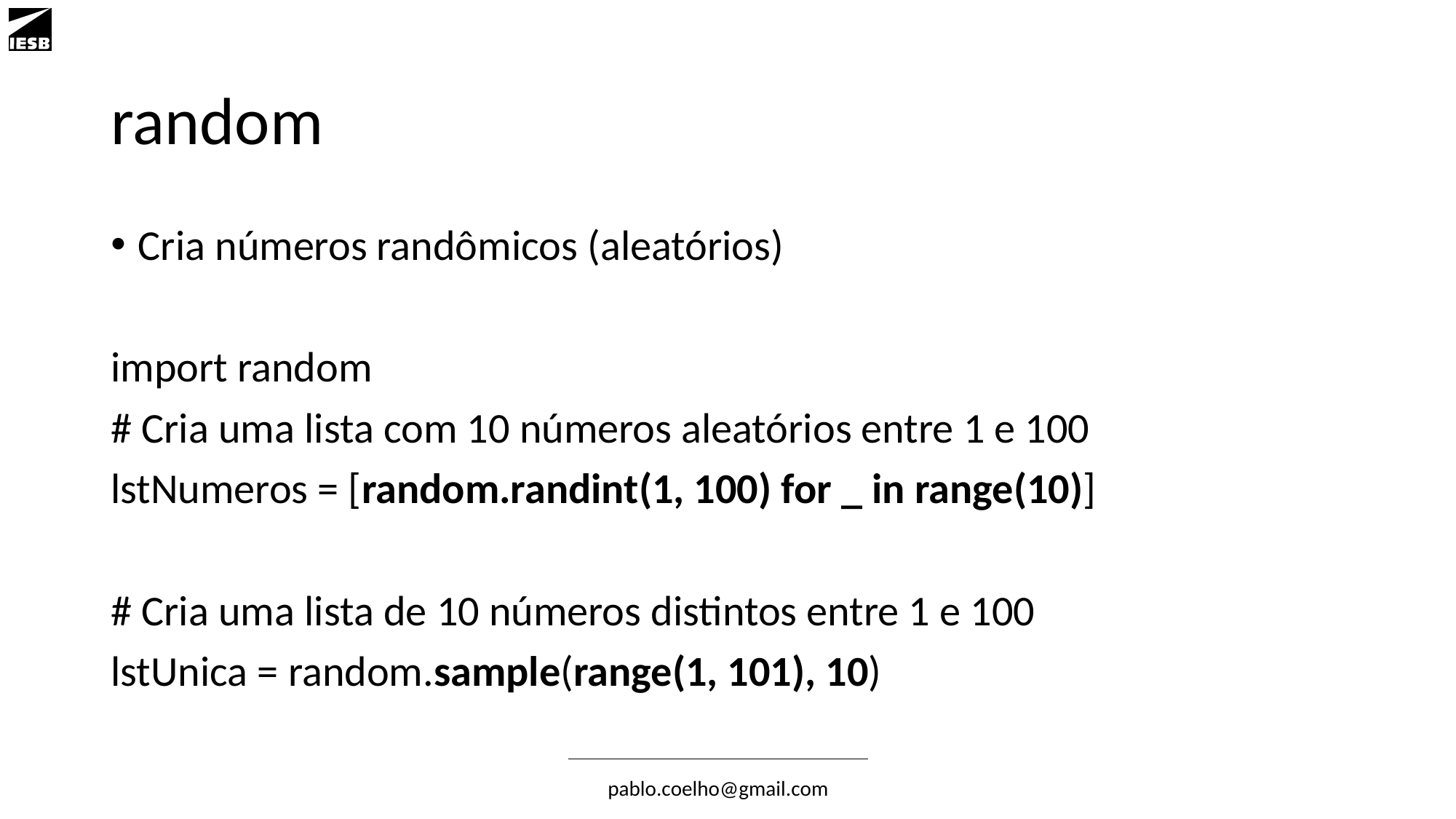

# random
Cria números randômicos (aleatórios)

import random
# Cria uma lista com 10 números aleatórios entre 1 e 100
lstNumeros = [random.randint(1, 100) for _ in range(10)]

# Cria uma lista de 10 números distintos entre 1 e 100
lstUnica = random.sample(range(1, 101), 10)